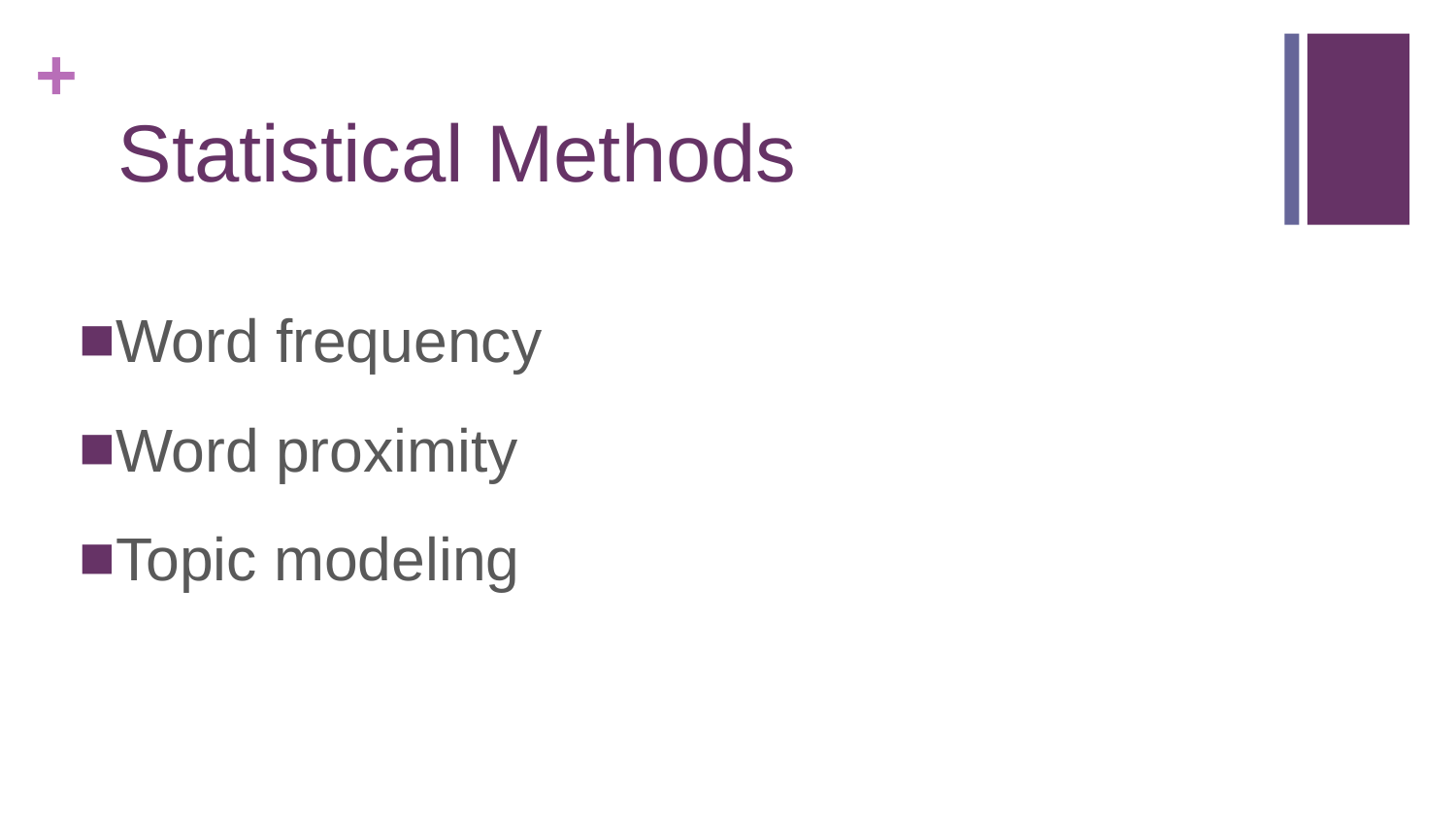

# Statistical Methods

Word frequency
Word proximity
Topic modeling